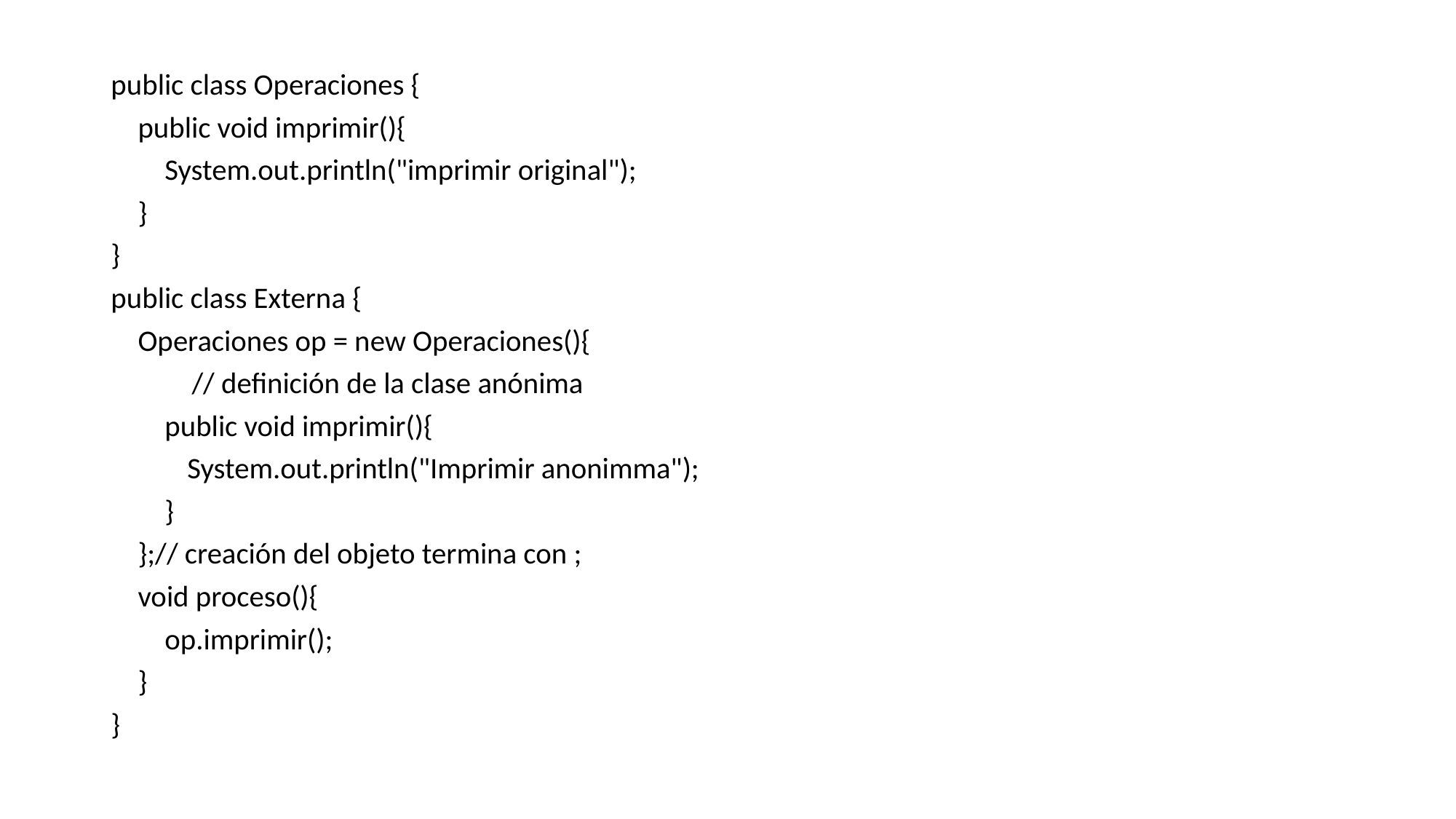

public class Operaciones {
    public void imprimir(){
        System.out.println("imprimir original");
    }
}
public class Externa {
    Operaciones op = new Operaciones(){
            // definición de la clase anónima
        public void imprimir(){
	System.out.println("Imprimir anonimma");
        }
    };// creación del objeto termina con ;
    void proceso(){
        op.imprimir();
    }
}